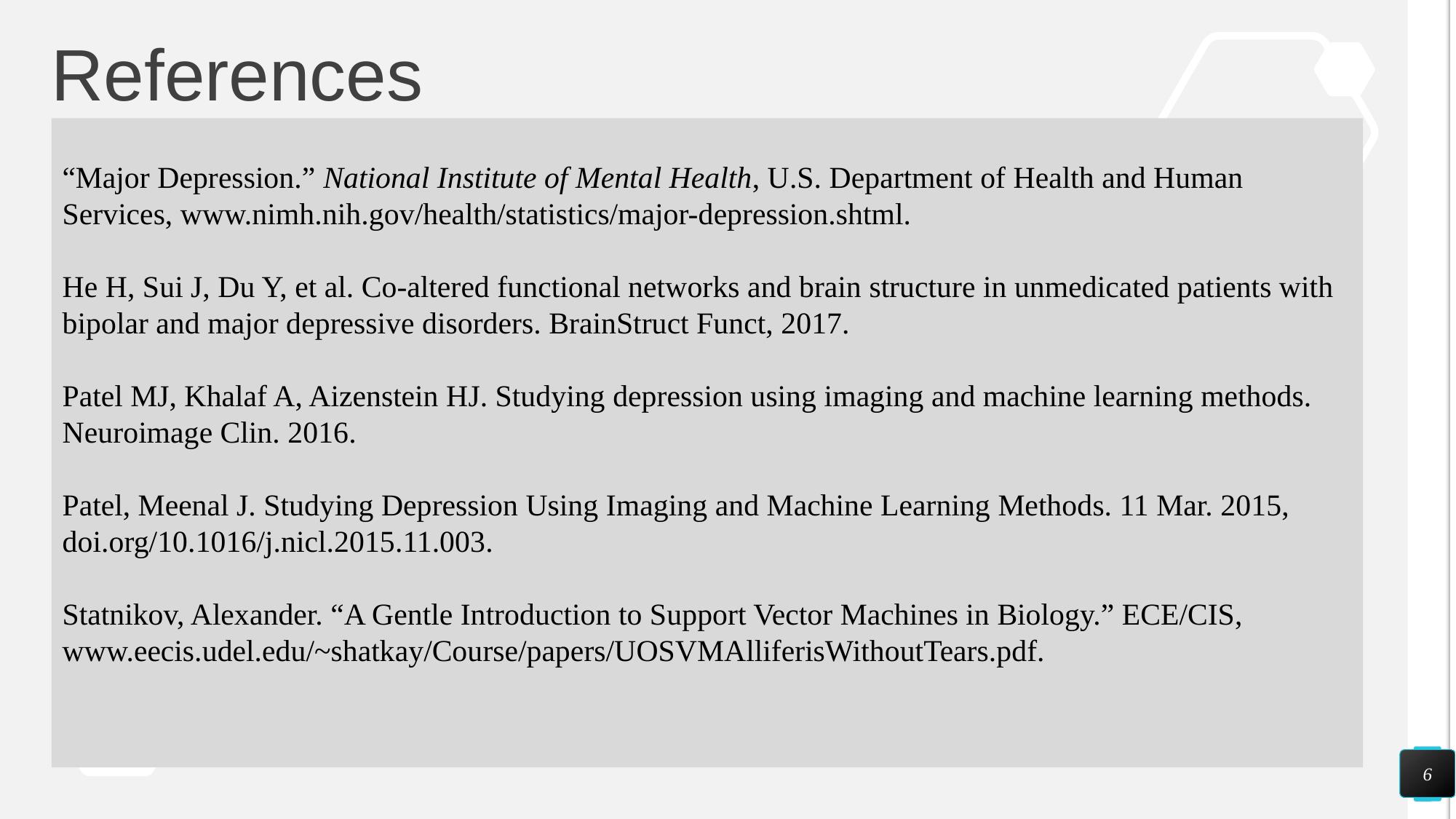

# References

“Major Depression.” National Institute of Mental Health, U.S. Department of Health and Human Services, www.nimh.nih.gov/health/statistics/major-depression.shtml.

He H, Sui J, Du Y, et al. Co‐altered functional networks and brain structure in unmedicated patients with bipolar and major depressive disorders. BrainStruct Funct, 2017.

Patel MJ, Khalaf A, Aizenstein HJ. Studying depression using imaging and machine learning methods. Neuroimage Clin. 2016.

Patel, Meenal J. Studying Depression Using Imaging and Machine Learning Methods. 11 Mar. 2015, doi.org/10.1016/j.nicl.2015.11.003.

Statnikov, Alexander. “A Gentle Introduction to Support Vector Machines in Biology.” ECE/CIS, www.eecis.udel.edu/~shatkay/Course/papers/UOSVMAlliferisWithoutTears.pdf.
6